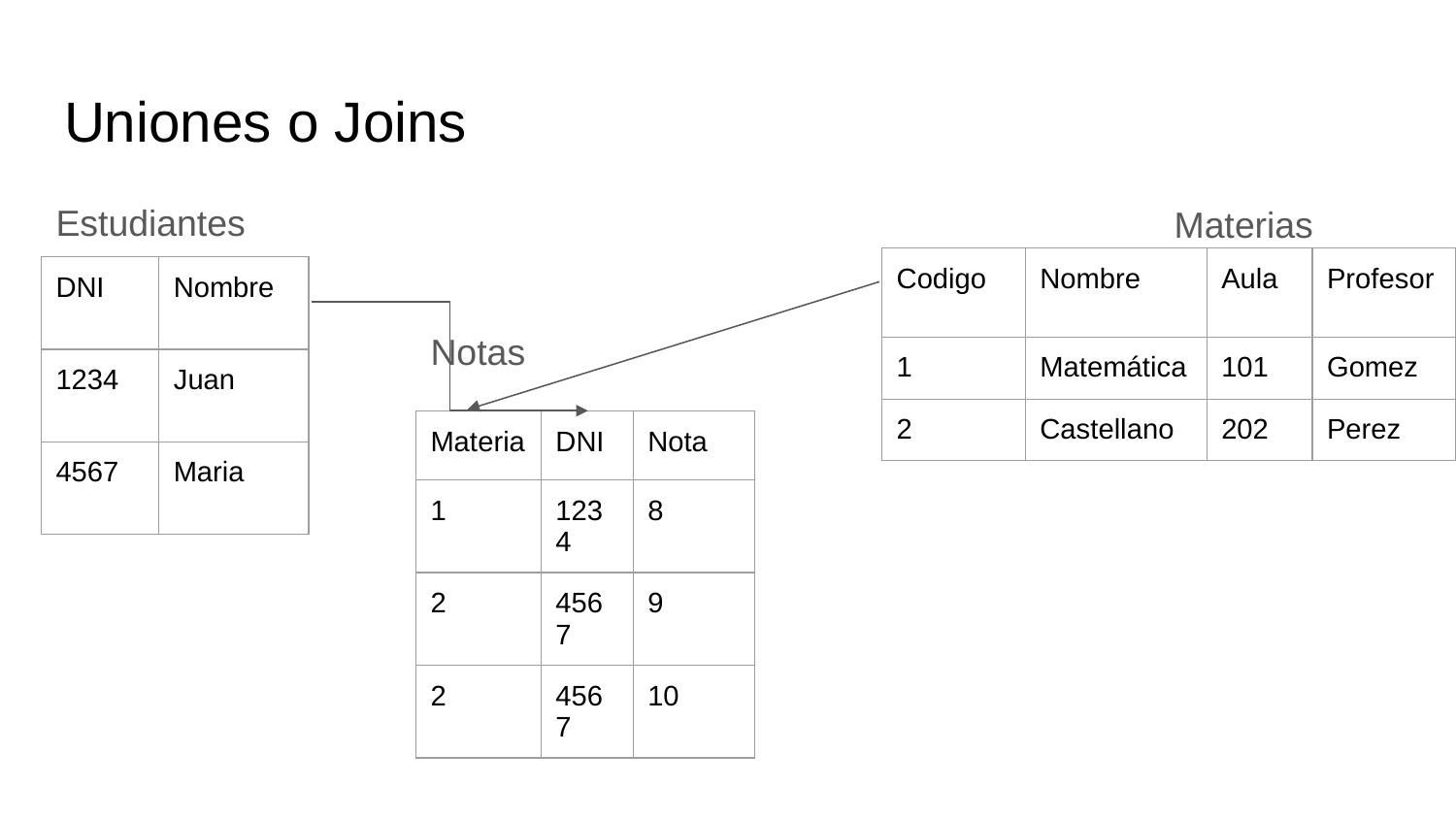

# Uniones o Joins
Estudiantes
Materias
| Codigo | Nombre | Aula | Profesor |
| --- | --- | --- | --- |
| 1 | Matemática | 101 | Gomez |
| 2 | Castellano | 202 | Perez |
| DNI | Nombre |
| --- | --- |
| 1234 | Juan |
| 4567 | Maria |
Notas
| Materia | DNI | Nota |
| --- | --- | --- |
| 1 | 1234 | 8 |
| 2 | 4567 | 9 |
| 2 | 4567 | 10 |